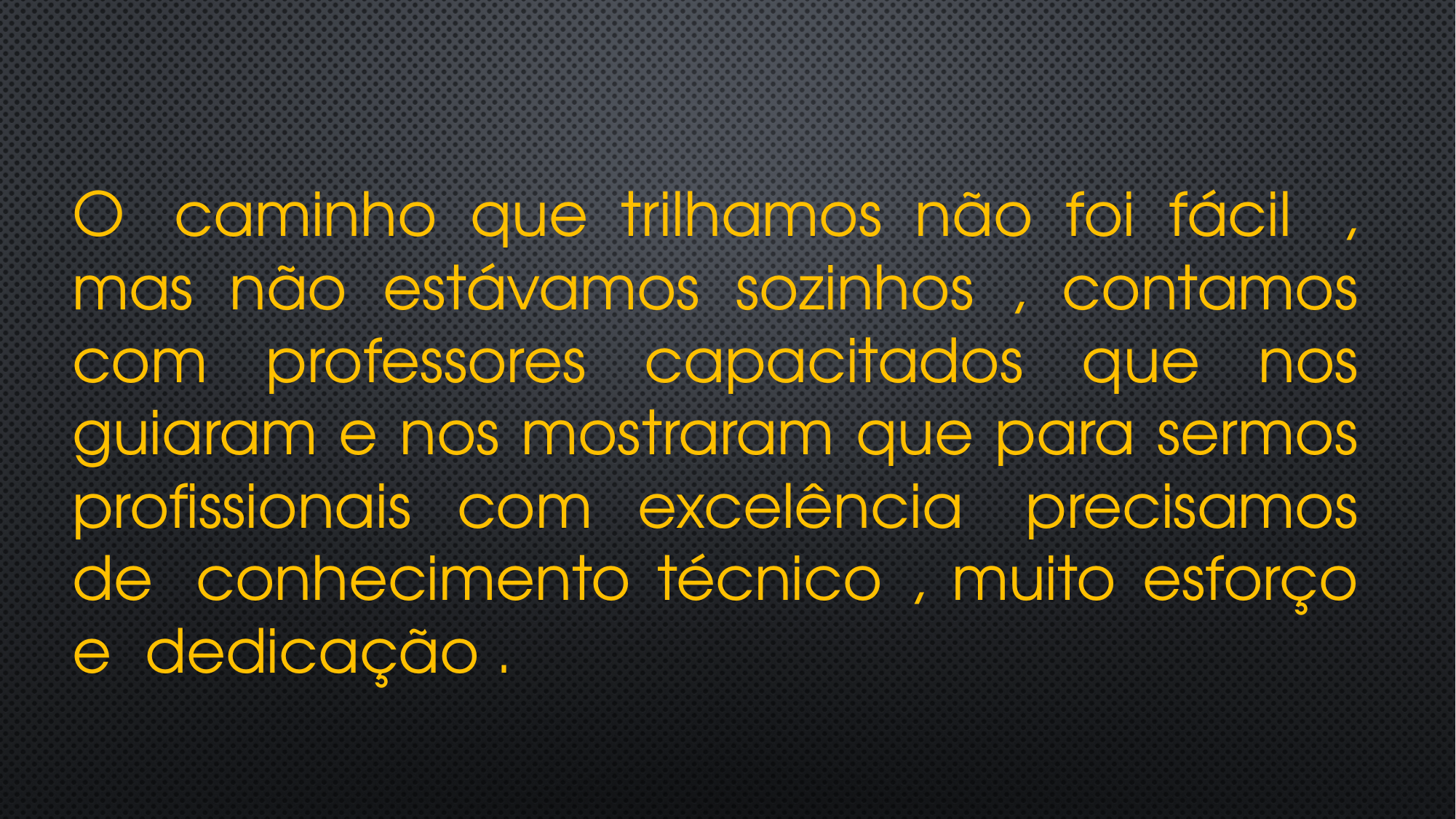

O  caminho que trilhamos não foi fácil  , mas não estávamos sozinhos , contamos com professores capacitados que nos guiaram e nos mostraram que para sermos profissionais com excelência  precisamos de  conhecimento técnico , muito esforço e  dedicação .